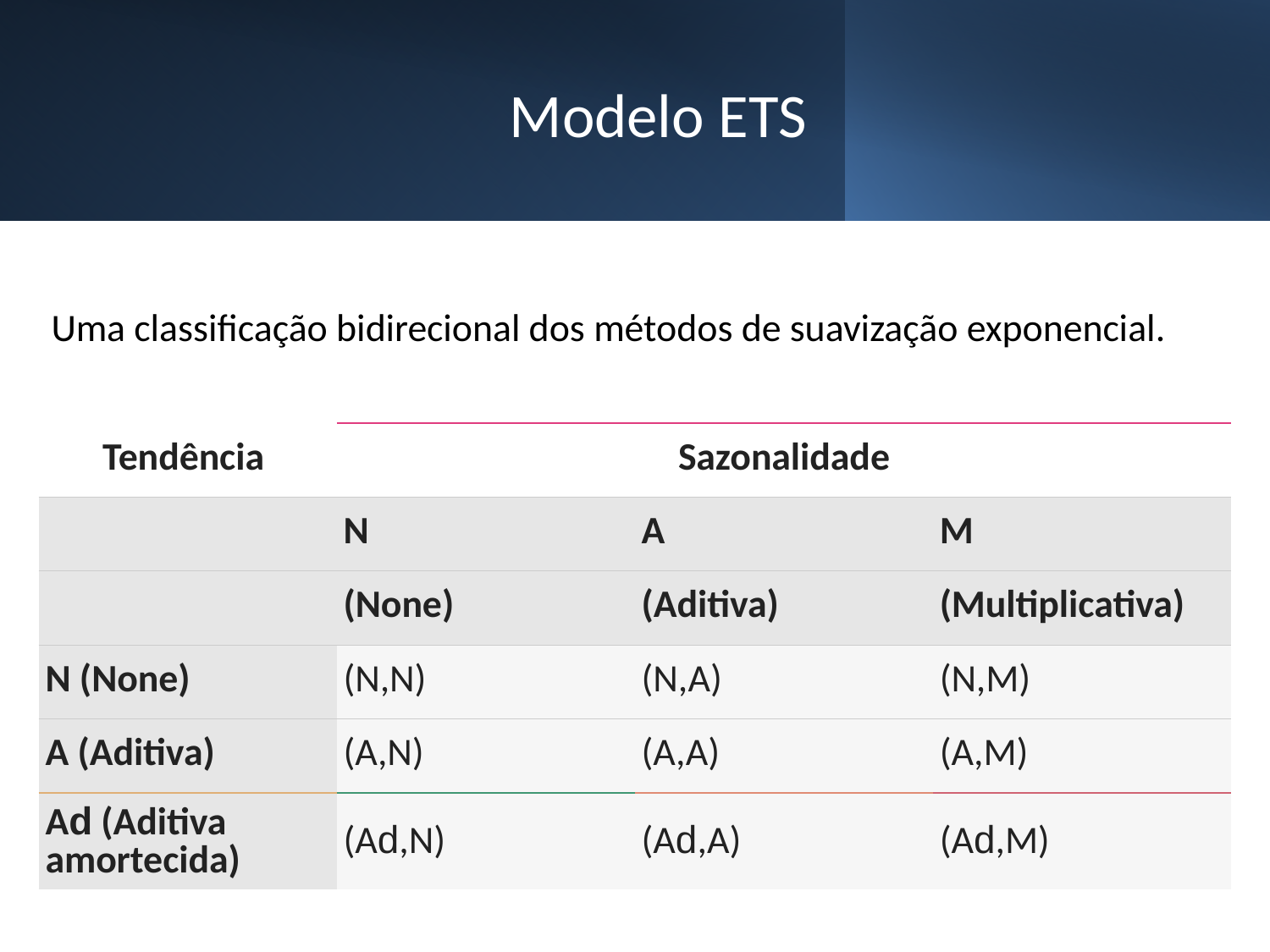

# Modelo ETS
| Uma classificação bidirecional dos métodos de suavização exponencial. |  |  |  |
| --- | --- | --- | --- |
| Tendência | Sazonalidade |  |  |
|  | N | A | M |
|  | (None) | (Aditiva) | (Multiplicativa) |
| N (None) | (N,N) | (N,A) | (N,M) |
| A (Aditiva) | (A,N) | (A,A) | (A,M) |
| Ad (Aditiva amortecida) | (Ad,N) | (Ad,A) | (Ad,M) |